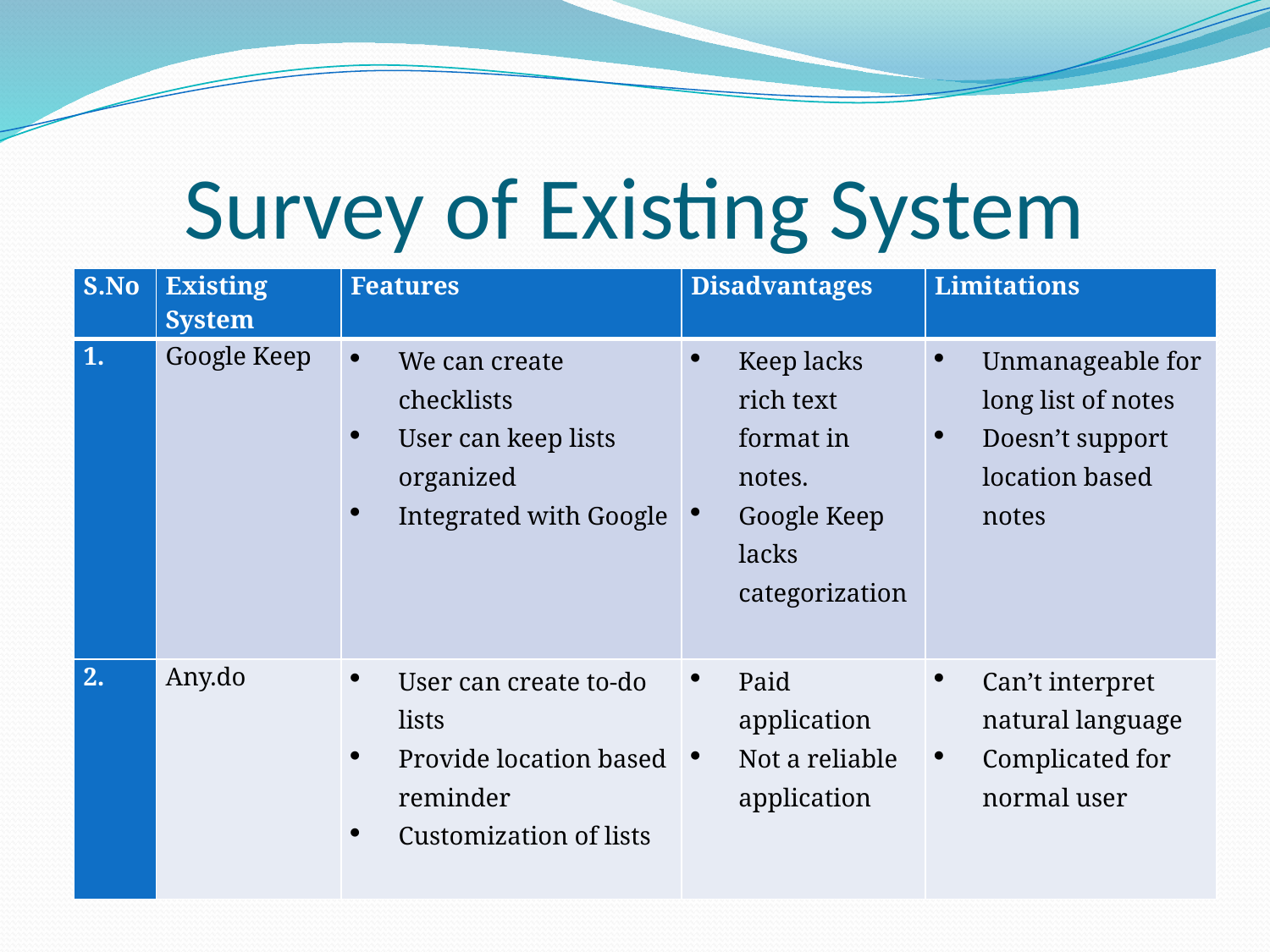

# Survey of Existing System

| S.No | Existing System | Features | Disadvantages | Limitations |
| --- | --- | --- | --- | --- |
| 1. | Google Keep | We can create checklists User can keep lists organized Integrated with Google | Keep lacks rich text format in notes. Google Keep lacks categorization | Unmanageable for long list of notes Doesn’t support location based notes |
| 2. | Any.do | User can create to-do lists Provide location based reminder Customization of lists | Paid application Not a reliable application | Can’t interpret natural language Complicated for normal user |